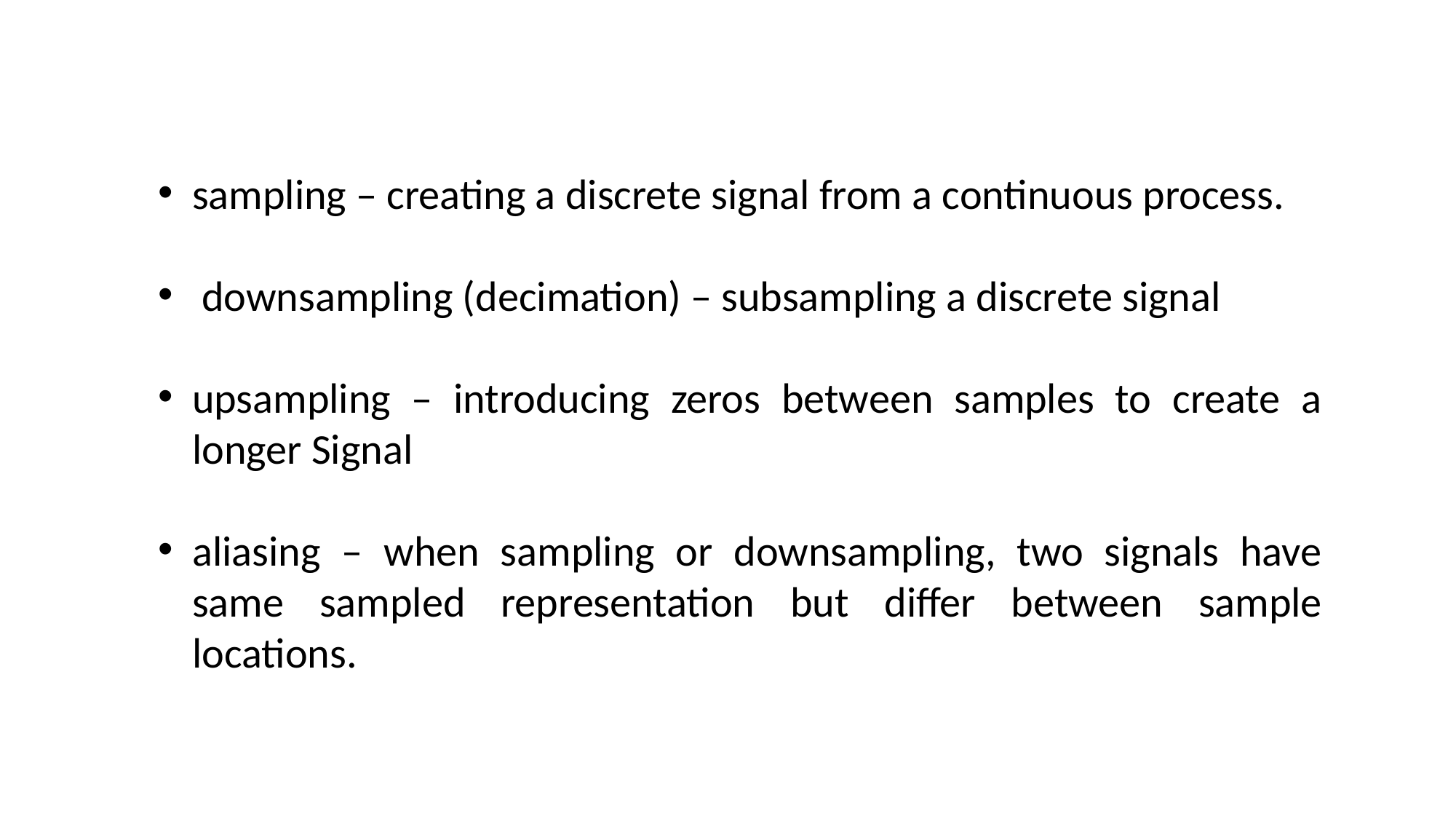

sampling – creating a discrete signal from a continuous process.

 downsampling (decimation) – subsampling a discrete signal

upsampling – introducing zeros between samples to create a longer Signal

aliasing – when sampling or downsampling, two signals have same sampled representation but differ between sample locations.